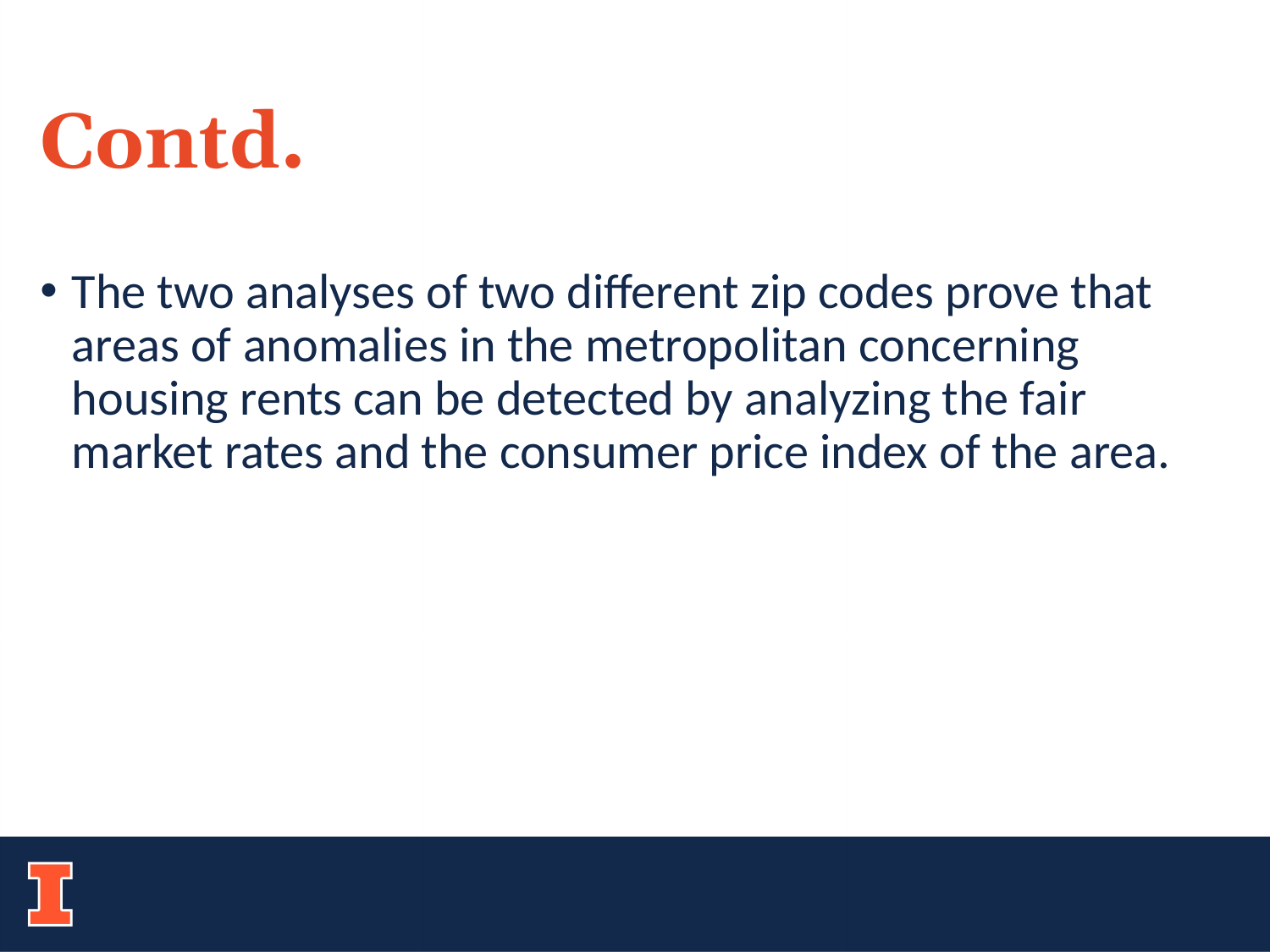

Contd.
The two analyses of two different zip codes prove that areas of anomalies in the metropolitan concerning housing rents can be detected by analyzing the fair market rates and the consumer price index of the area.